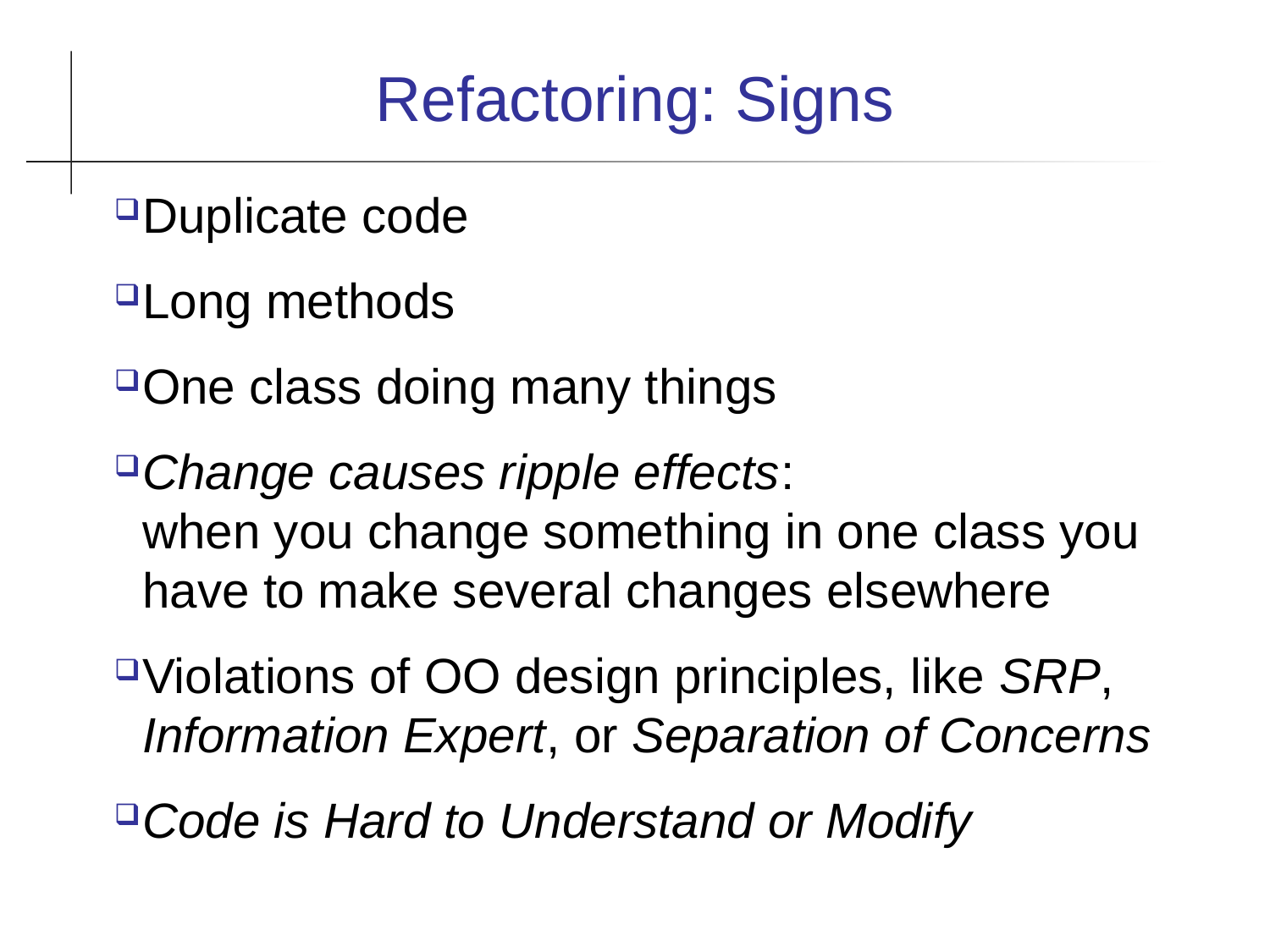

Refactoring: Signs
Duplicate code
Long methods
One class doing many things
Change causes ripple effects:
when you change something in one class you have to make several changes elsewhere
Violations of OO design principles, like SRP, Information Expert, or Separation of Concerns
Code is Hard to Understand or Modify